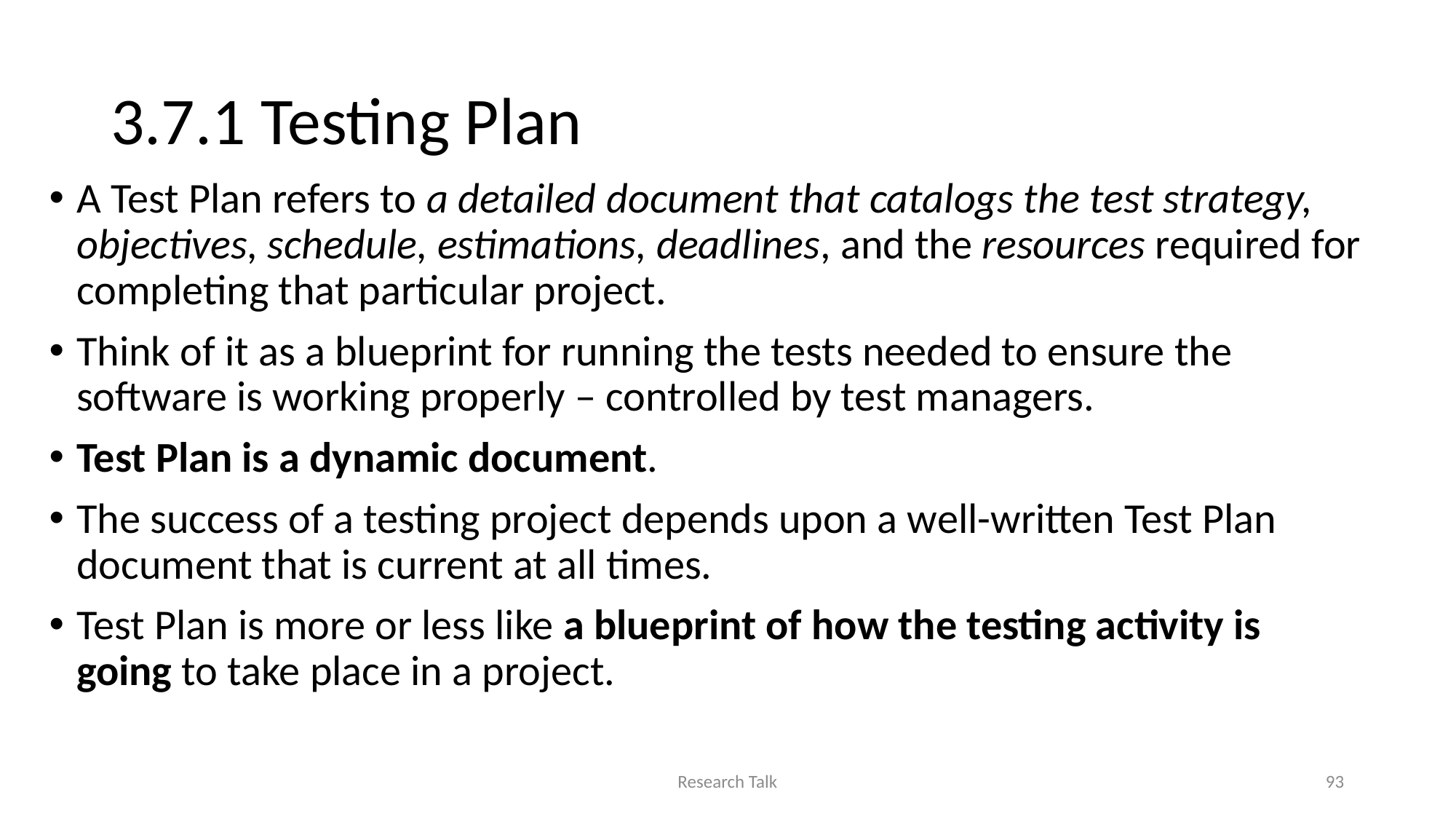

# 3.7.1 Testing Plan
A Test Plan refers to a detailed document that catalogs the test strategy, objectives, schedule, estimations, deadlines, and the resources required for completing that particular project.
Think of it as a blueprint for running the tests needed to ensure the software is working properly – controlled by test managers.
Test Plan is a dynamic document.
The success of a testing project depends upon a well-written Test Plan document that is current at all times.
Test Plan is more or less like a blueprint of how the testing activity is going to take place in a project.

Research Talk
93